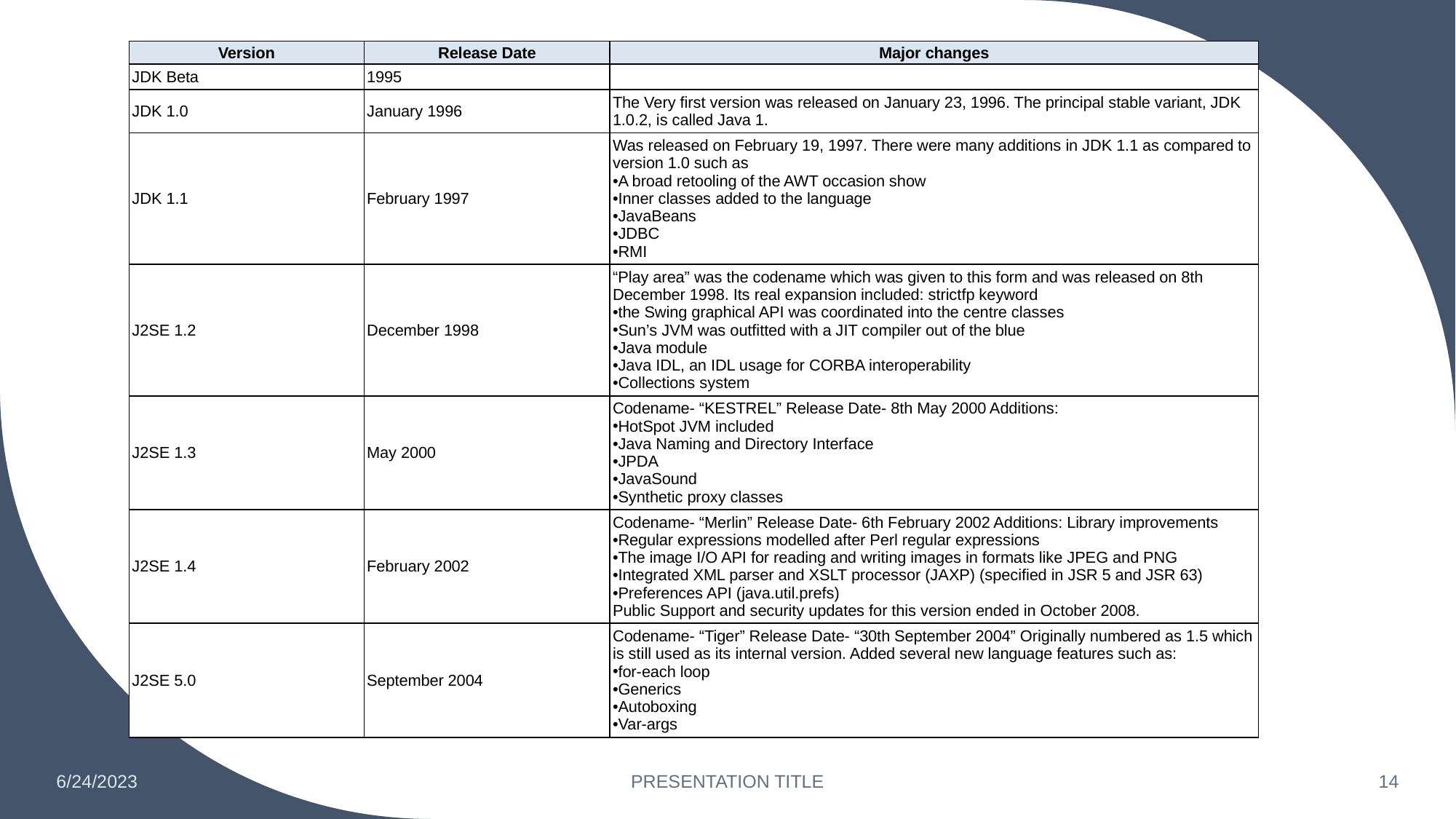

| Version | Release Date | Major changes |
| --- | --- | --- |
| JDK Beta | 1995 |  |
| JDK 1.0 | January 1996 | The Very first version was released on January 23, 1996. The principal stable variant, JDK 1.0.2, is called Java 1. |
| JDK 1.1 | February 1997 | Was released on February 19, 1997. There were many additions in JDK 1.1 as compared to version 1.0 such as A broad retooling of the AWT occasion show Inner classes added to the language JavaBeans JDBC RMI |
| J2SE 1.2 | December 1998 | “Play area” was the codename which was given to this form and was released on 8th December 1998. Its real expansion included: strictfp keyword the Swing graphical API was coordinated into the centre classes Sun’s JVM was outfitted with a JIT compiler out of the blue Java module Java IDL, an IDL usage for CORBA interoperability Collections system |
| J2SE 1.3 | May 2000 | Codename- “KESTREL” Release Date- 8th May 2000 Additions: HotSpot JVM included Java Naming and Directory Interface JPDA JavaSound Synthetic proxy classes |
| J2SE 1.4 | February 2002 | Codename- “Merlin” Release Date- 6th February 2002 Additions: Library improvements Regular expressions modelled after Perl regular expressions The image I/O API for reading and writing images in formats like JPEG and PNG Integrated XML parser and XSLT processor (JAXP) (specified in JSR 5 and JSR 63) Preferences API (java.util.prefs) Public Support and security updates for this version ended in October 2008. |
| J2SE 5.0 | September 2004 | Codename- “Tiger” Release Date- “30th September 2004” Originally numbered as 1.5 which is still used as its internal version. Added several new language features such as: for-each loop Generics Autoboxing Var-args |
6/24/2023
PRESENTATION TITLE
14